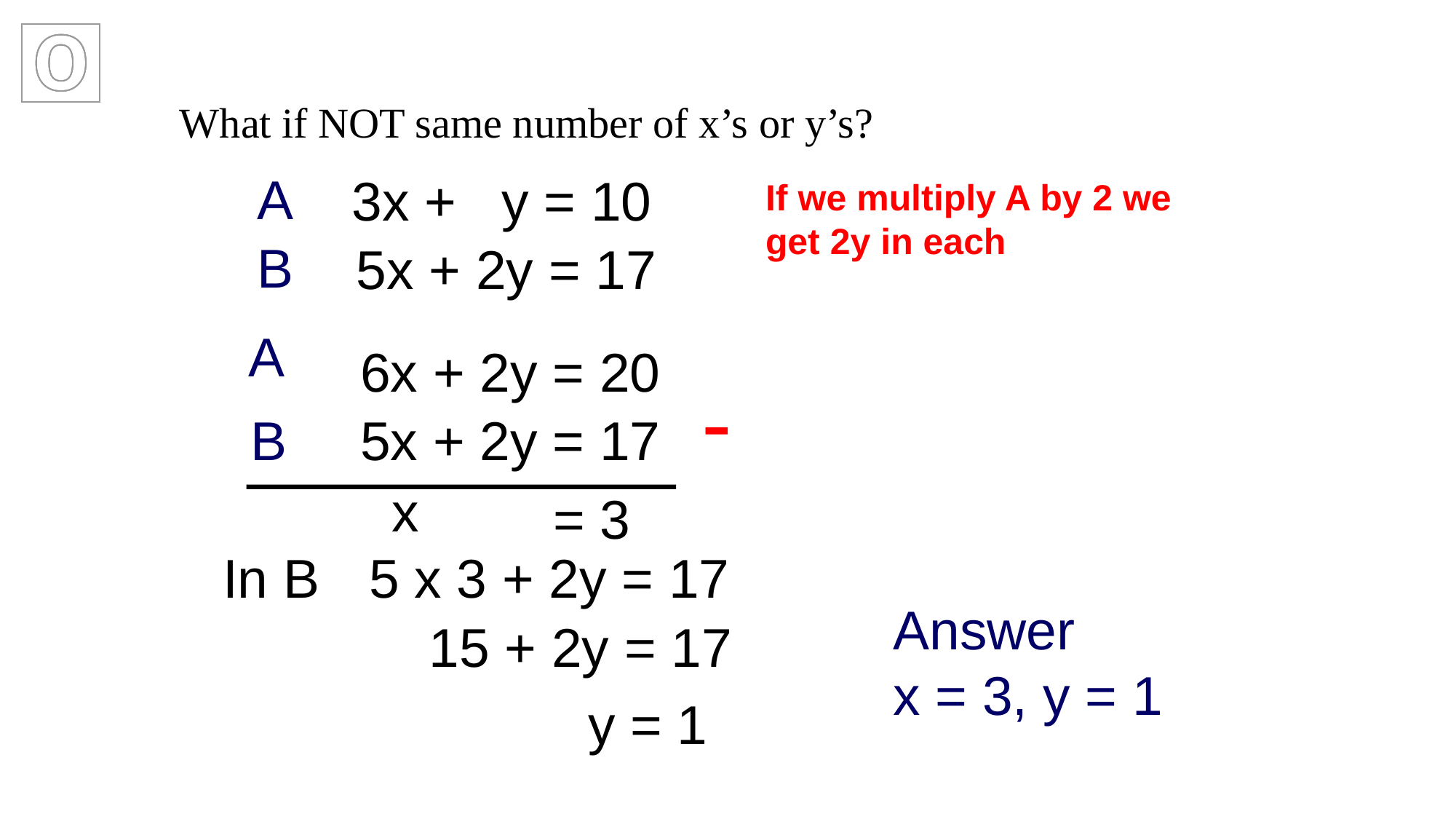

# What if NOT same number of x’s or y’s?
A
3x +   y = 10
If we multiply A by 2 we
get 2y in each
B
5x + 2y = 17
A
6x + 2y = 20
-
B
5x + 2y = 17
x
= 3

In B
5 x 3 + 2y = 17
Answer
x = 3, y = 1
15 + 2y = 17
y = 1